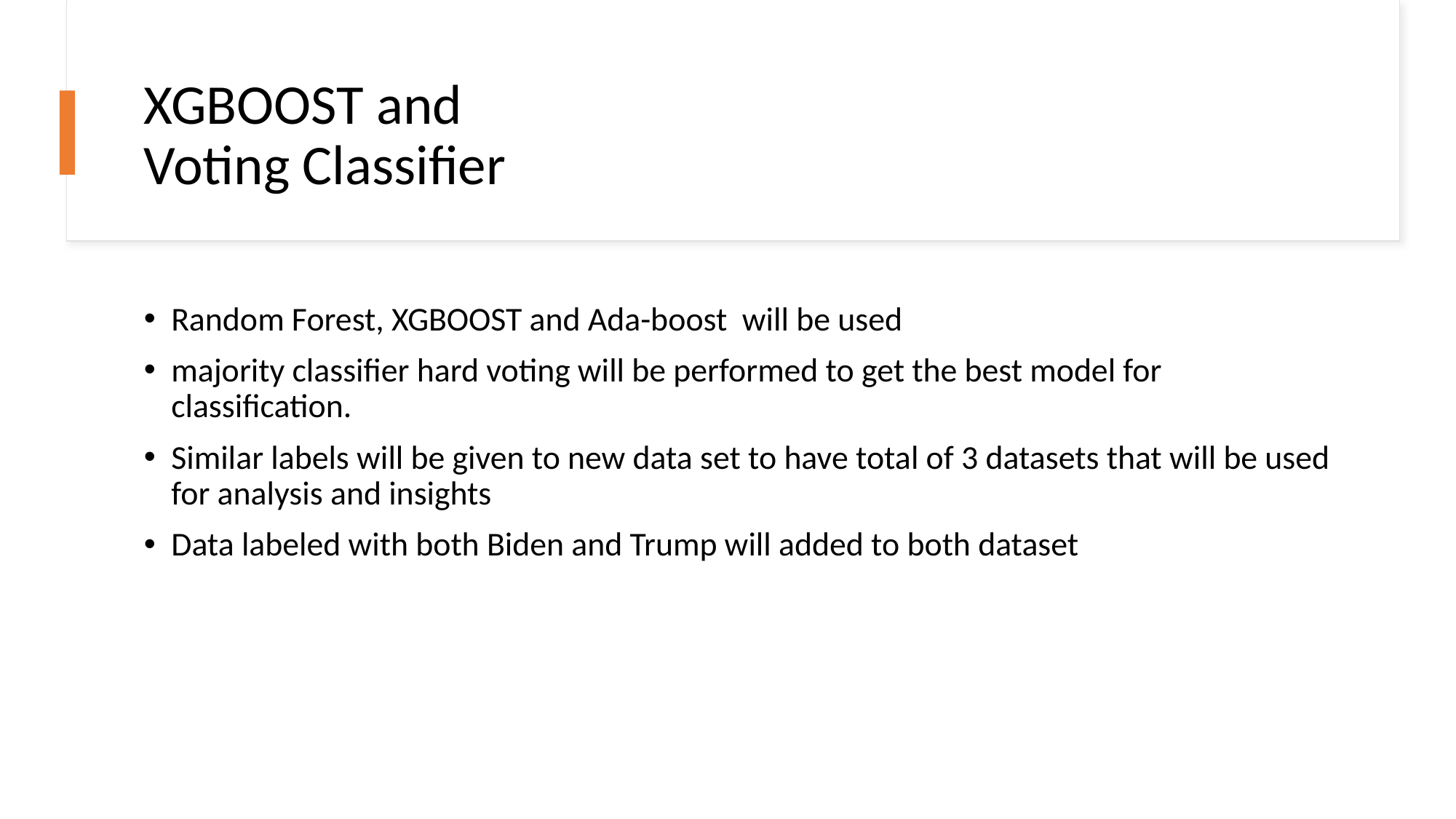

# XGBOOST and Voting Classifier

Random Forest, XGBOOST and Ada-boost  will be used
majority classifier hard voting will be performed to get the best model for classification.
Similar labels will be given to new data set to have total of 3 datasets that will be used for analysis and insights
Data labeled with both Biden and Trump will added to both dataset